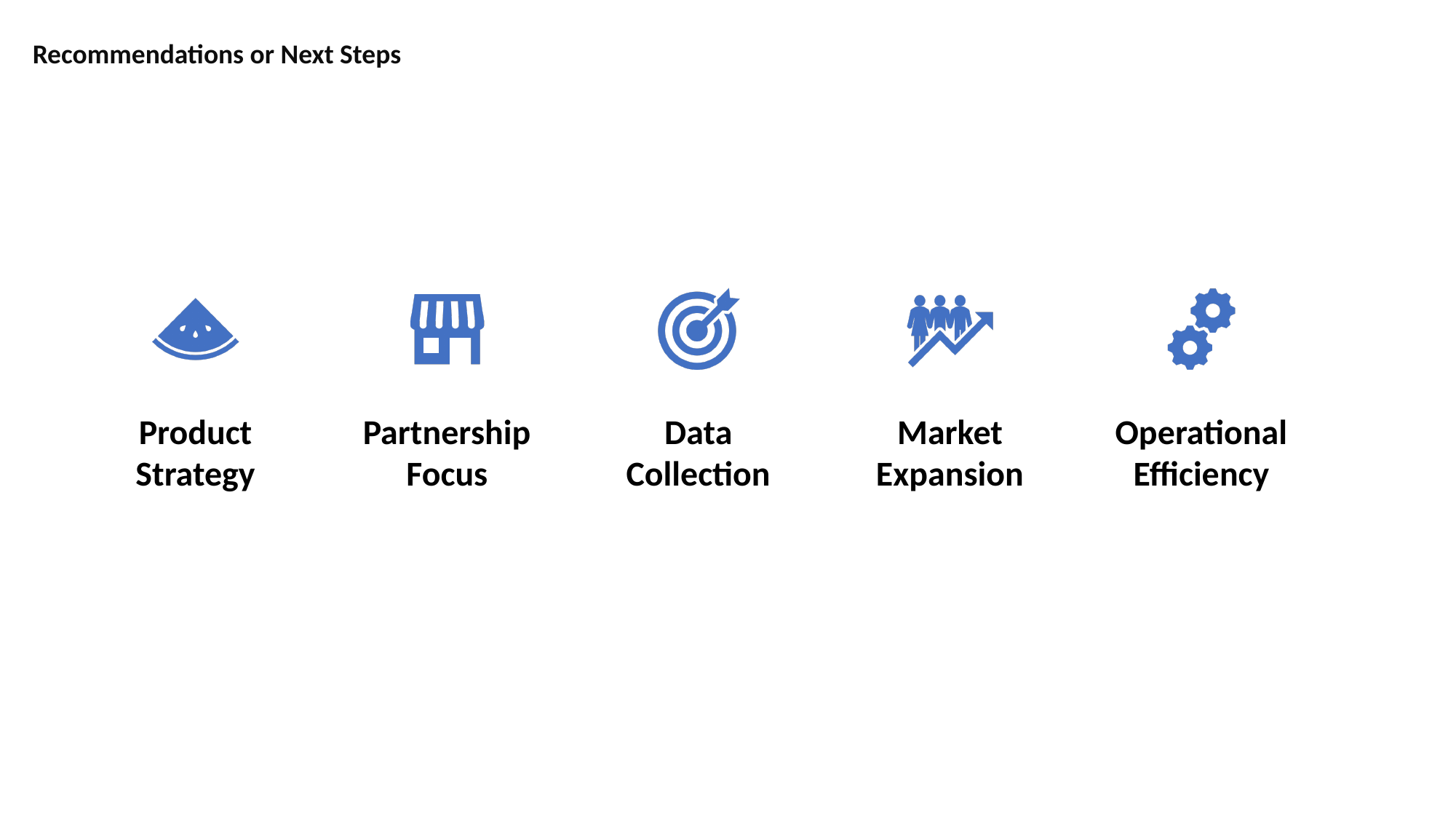

Recommendations or Next Steps
Product Strategy
Partnership Focus
Data Collection
Market Expansion
Operational Efficiency